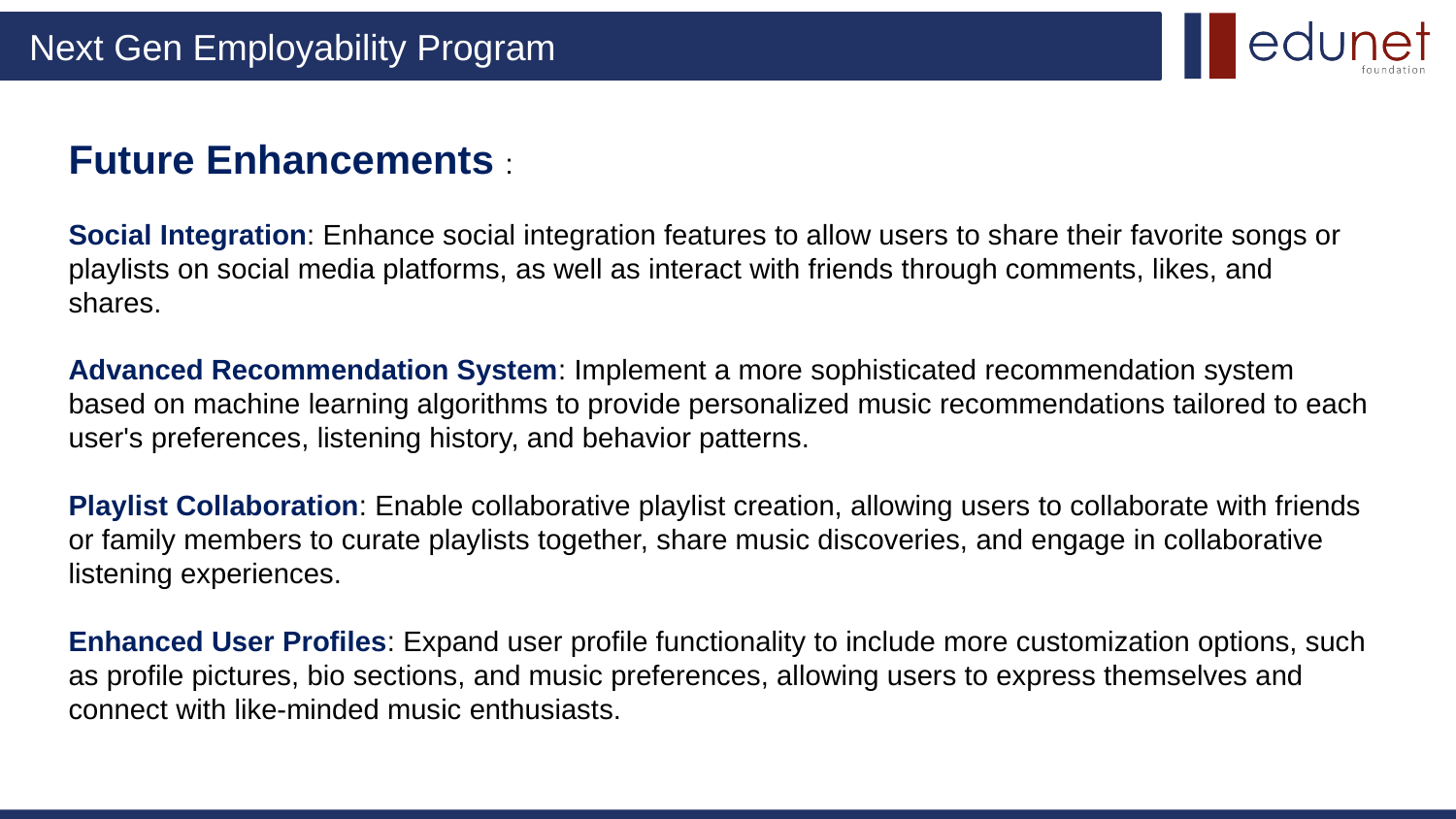

# Future Enhancements : Social Integration: Enhance social integration features to allow users to share their favorite songs or playlists on social media platforms, as well as interact with friends through comments, likes, and shares. Advanced Recommendation System: Implement a more sophisticated recommendation system based on machine learning algorithms to provide personalized music recommendations tailored to each user's preferences, listening history, and behavior patterns. Playlist Collaboration: Enable collaborative playlist creation, allowing users to collaborate with friends or family members to curate playlists together, share music discoveries, and engage in collaborative listening experiences. Enhanced User Profiles: Expand user profile functionality to include more customization options, such as profile pictures, bio sections, and music preferences, allowing users to express themselves and connect with like-minded music enthusiasts.